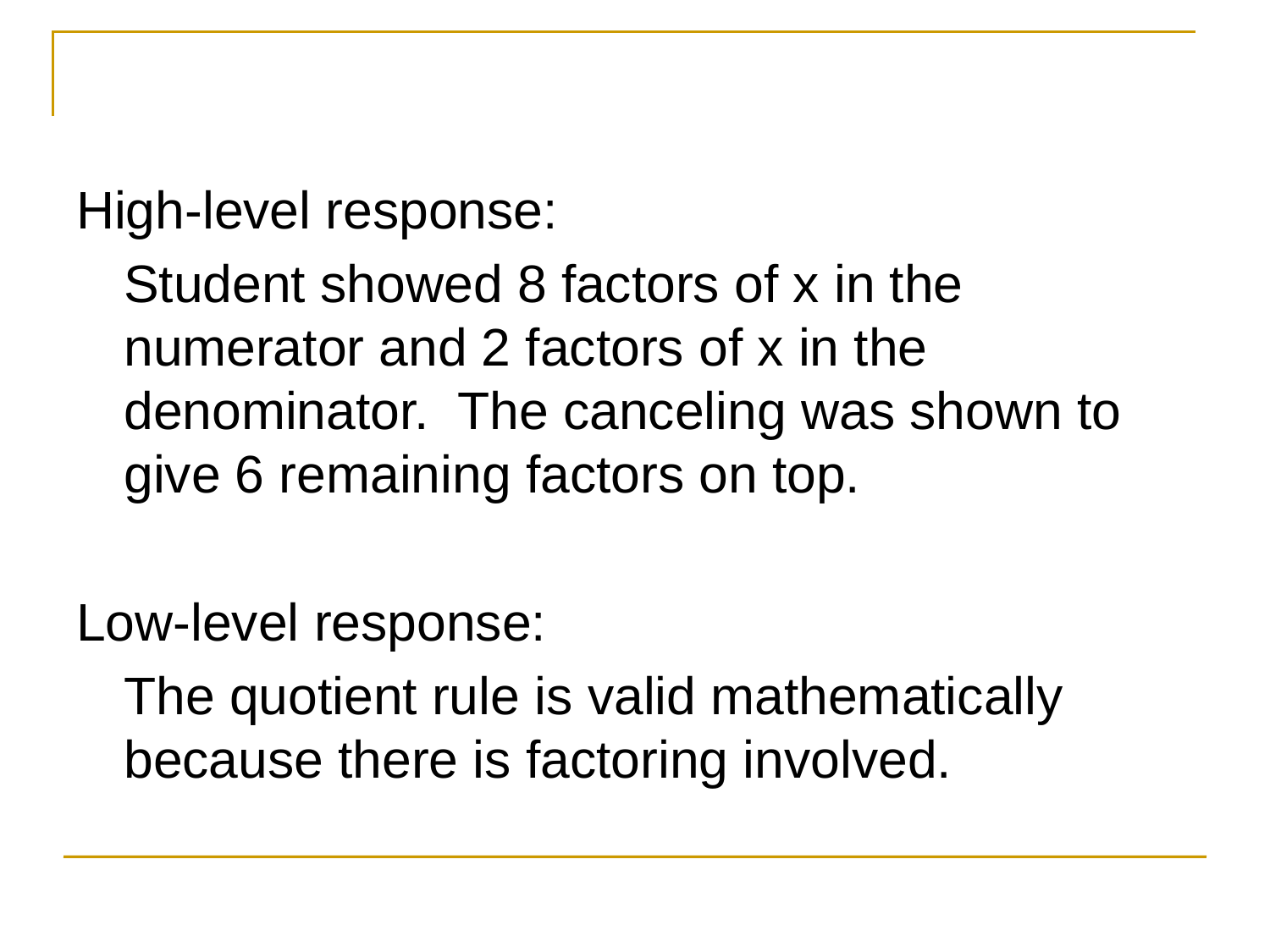

#
High-level response:
	Student showed 8 factors of x in the numerator and 2 factors of x in the denominator.  The canceling was shown to give 6 remaining factors on top.

Low-level response:
	The quotient rule is valid mathematically because there is factoring involved.